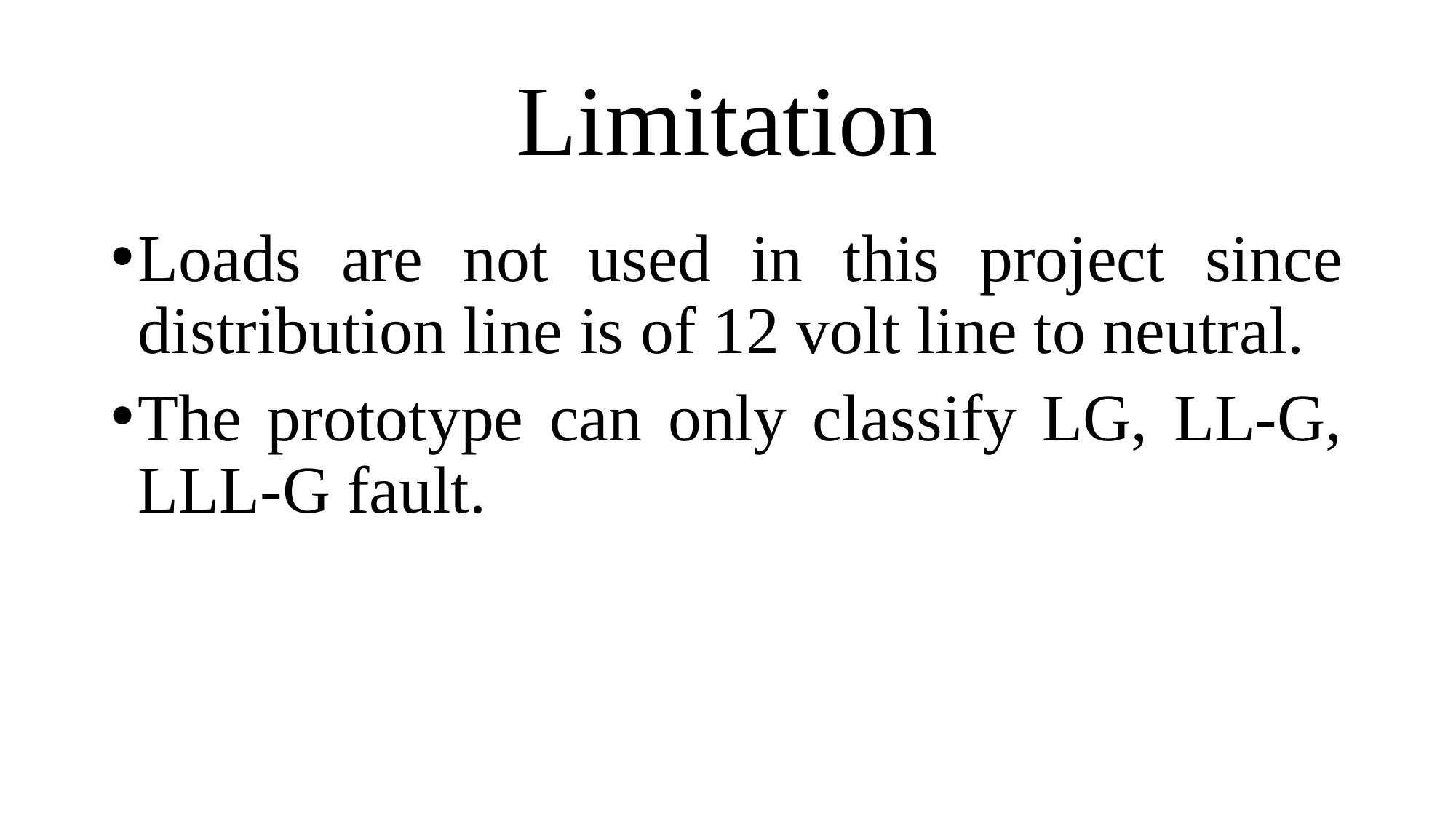

# Limitation
Loads are not used in this project since distribution line is of 12 volt line to neutral.
The prototype can only classify LG, LL-G, LLL-G fault.